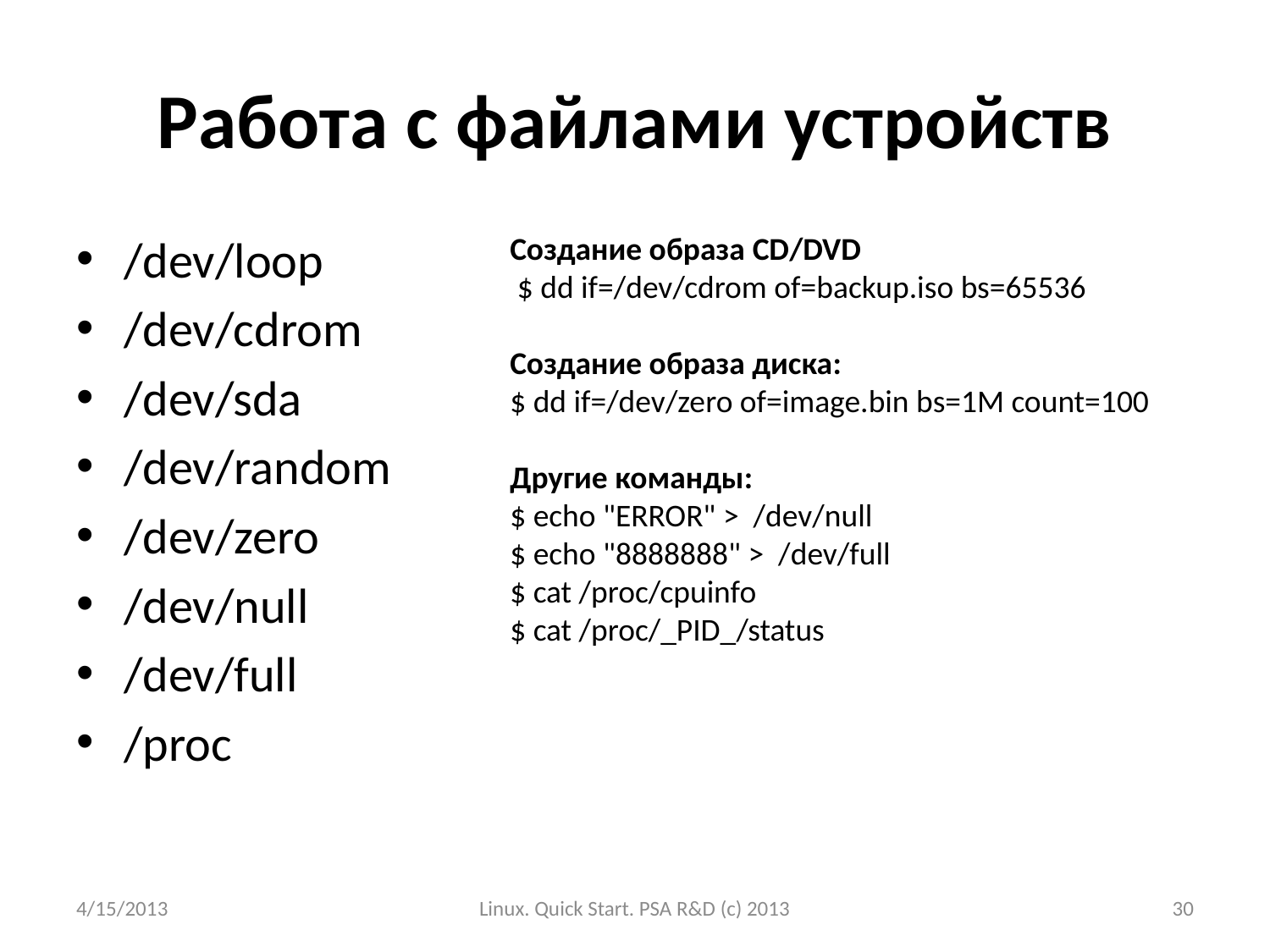

# Работа с файлами устройств
/dev/loop
/dev/cdrom
/dev/sda
/dev/random
/dev/zero
/dev/null
/dev/full
/proc

Создание образа CD/DVD
 $ dd if=/dev/cdrom of=backup.iso bs=65536

Создание образа диска:
$ dd if=/dev/zero of=image.bin bs=1M count=100

Другие команды:
$ echo "ERROR" >  /dev/null
$ echo "8888888" >  /dev/full
$ cat /proc/cpuinfo
$ cat /proc/_PID_/status
4/15/2013
Linux. Quick Start. PSA R&D (c) 2013
30